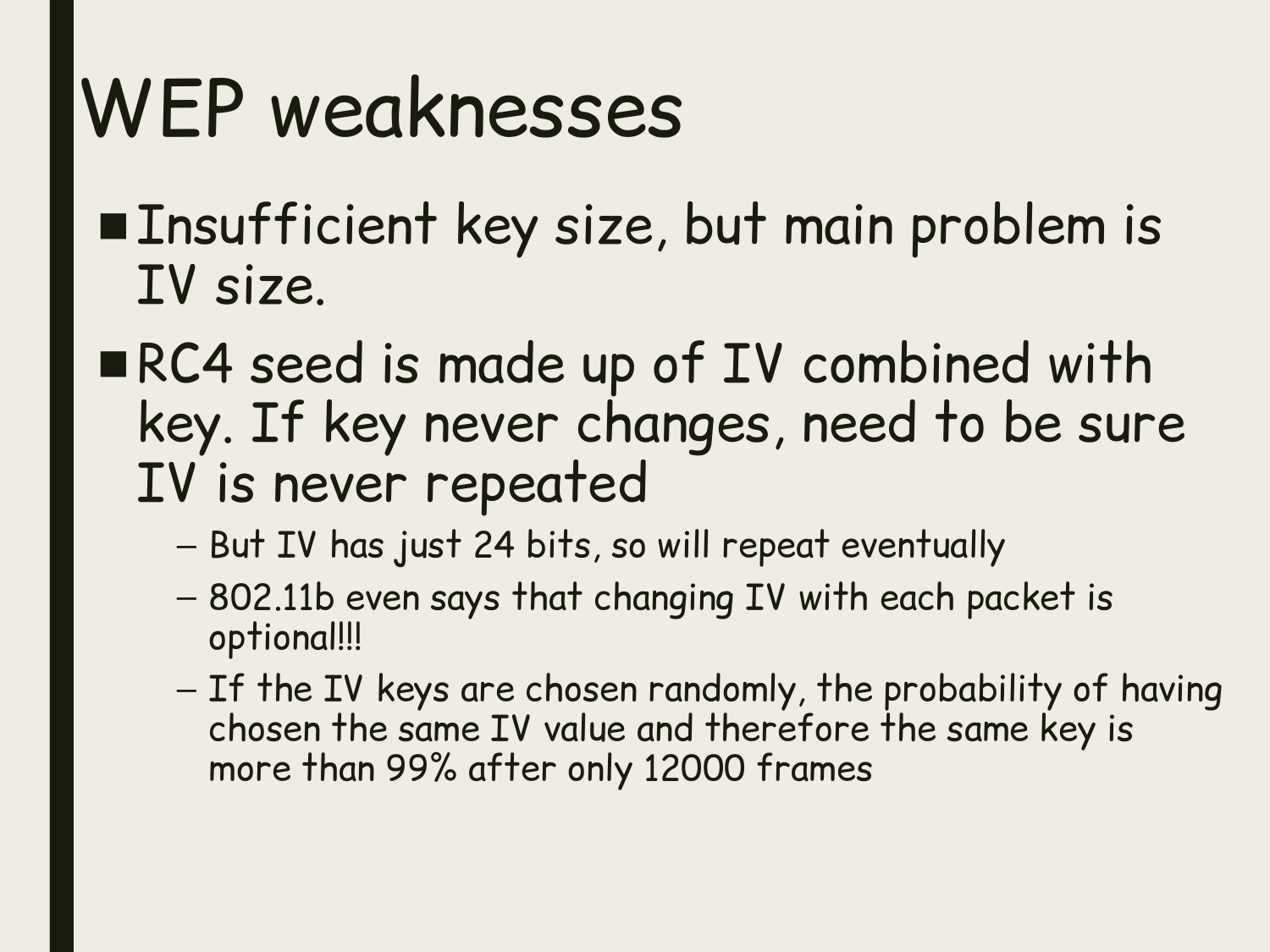

# WEP weaknesses
Insufficient key size, but main problem is IV size.
RC4 seed is made up of IV combined with key. If key never changes, need to be sure IV is never repeated
But IV has just 24 bits, so will repeat eventually
802.11b even says that changing IV with each packet is optional!!!
If the IV keys are chosen randomly, the probability of having chosen the same IV value and therefore the same key is more than 99% after only 12000 frames